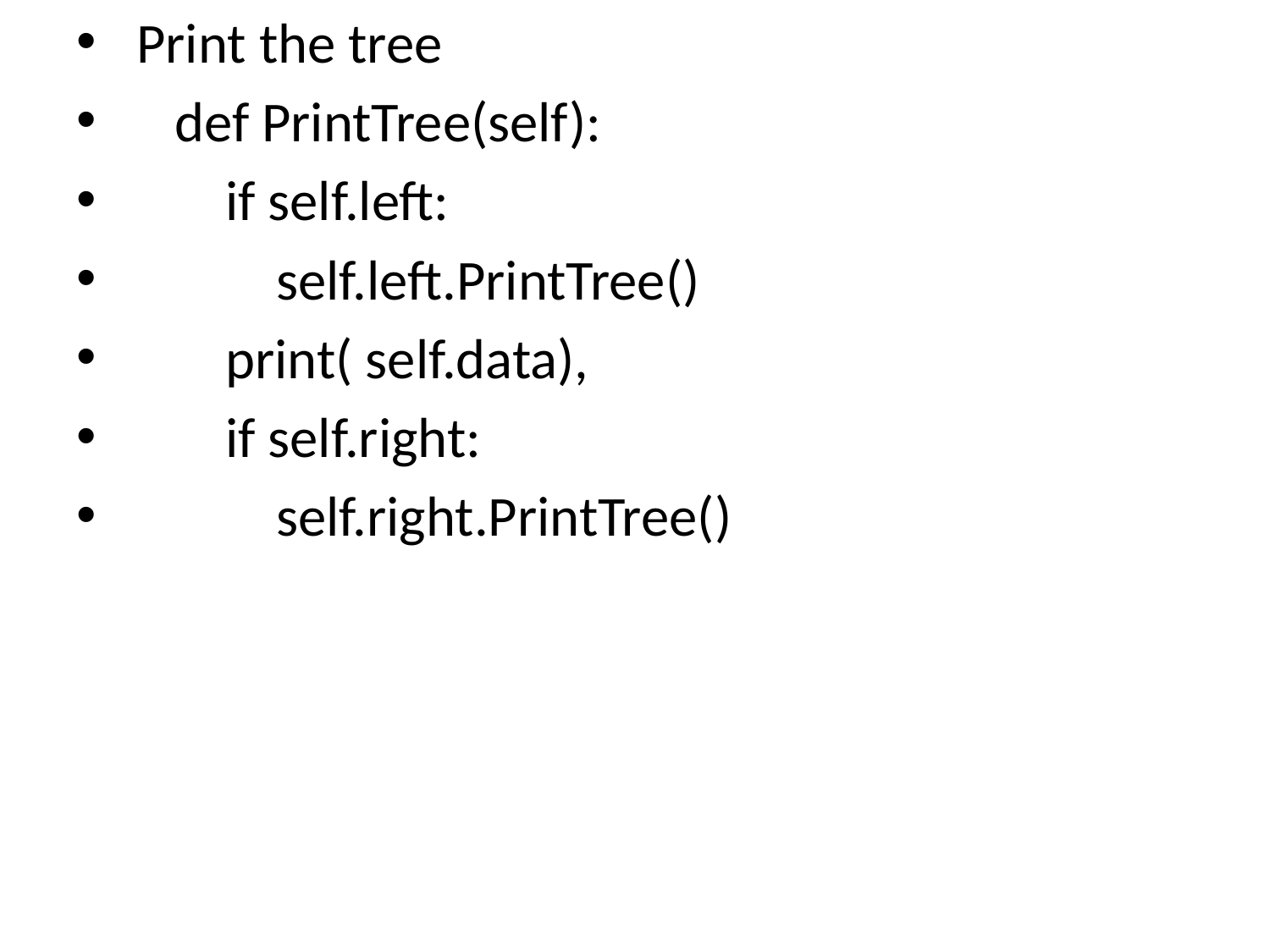

Print the tree
    def PrintTree(self):
        if self.left:
            self.left.PrintTree()
        print( self.data),
        if self.right:
            self.right.PrintTree()